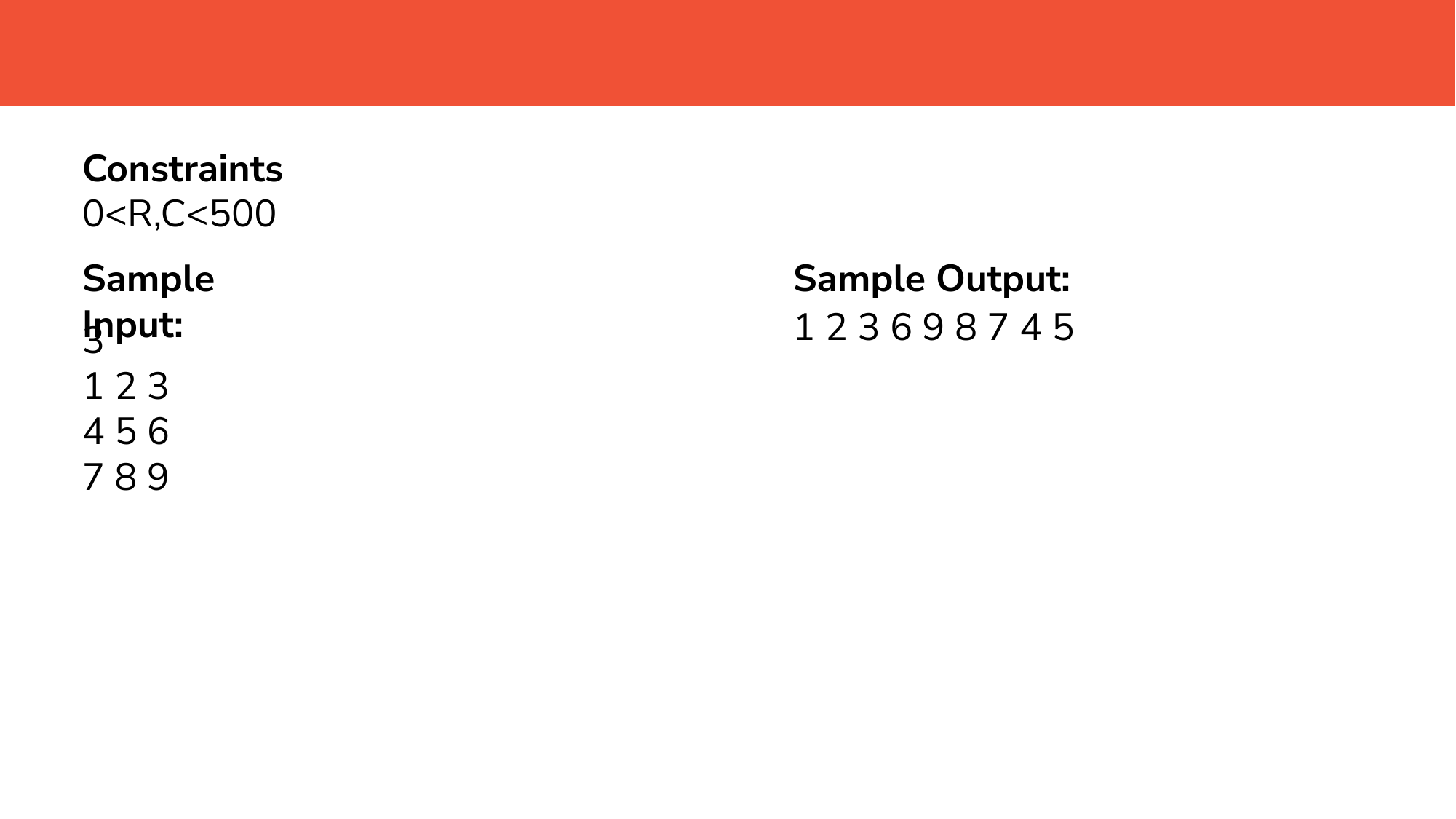

Constraints
0<R,C<500

Sample Input:
Sample Output:
1 2 3 6 9 8 7 4 5
3
1 2 3
4 5 6
7 8 9